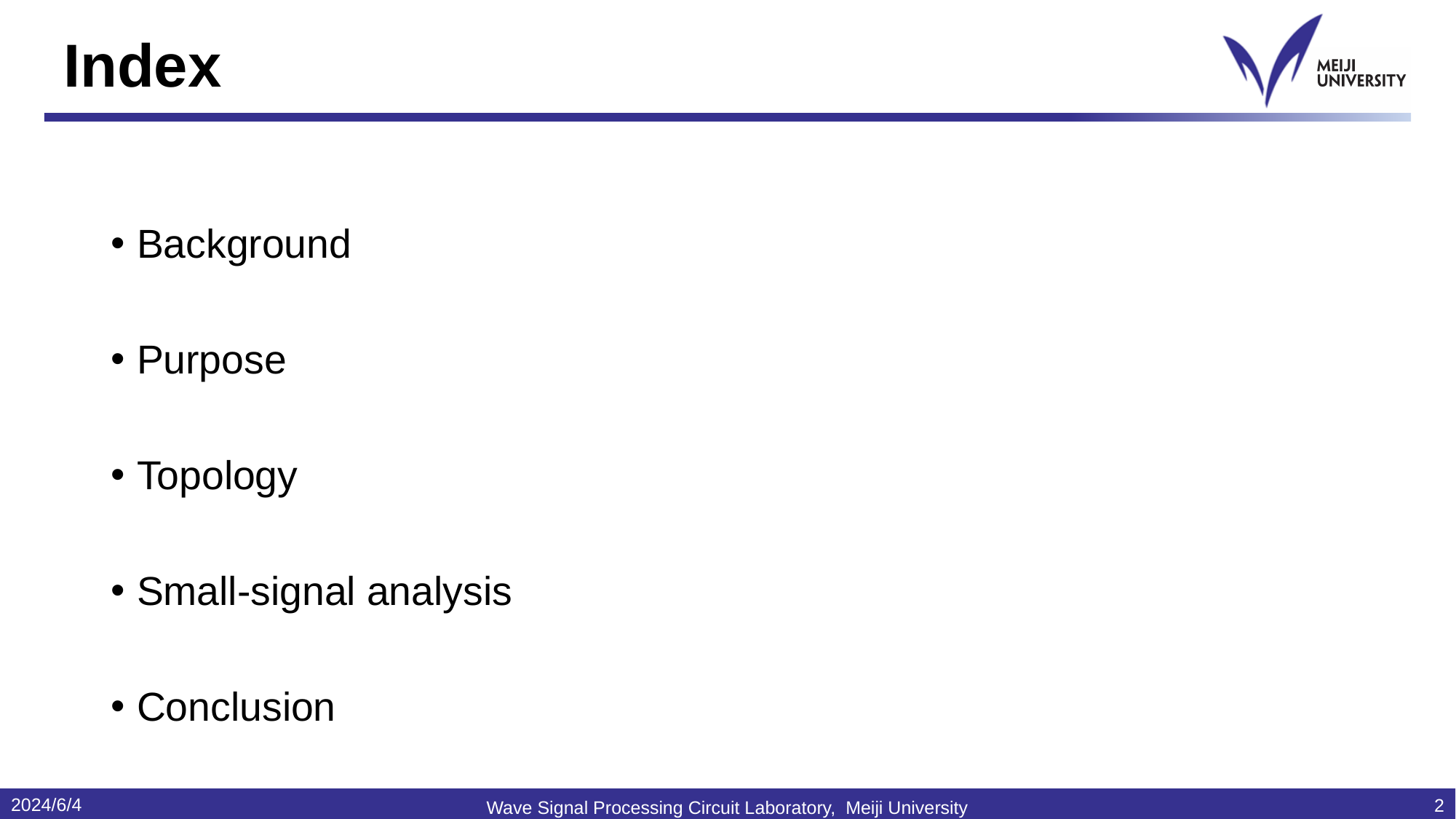

# Index
Background

Purpose

Topology

Small-signal analysis

Conclusion
2024/6/4
2
Wave Signal Processing Circuit Laboratory,  Meiji University